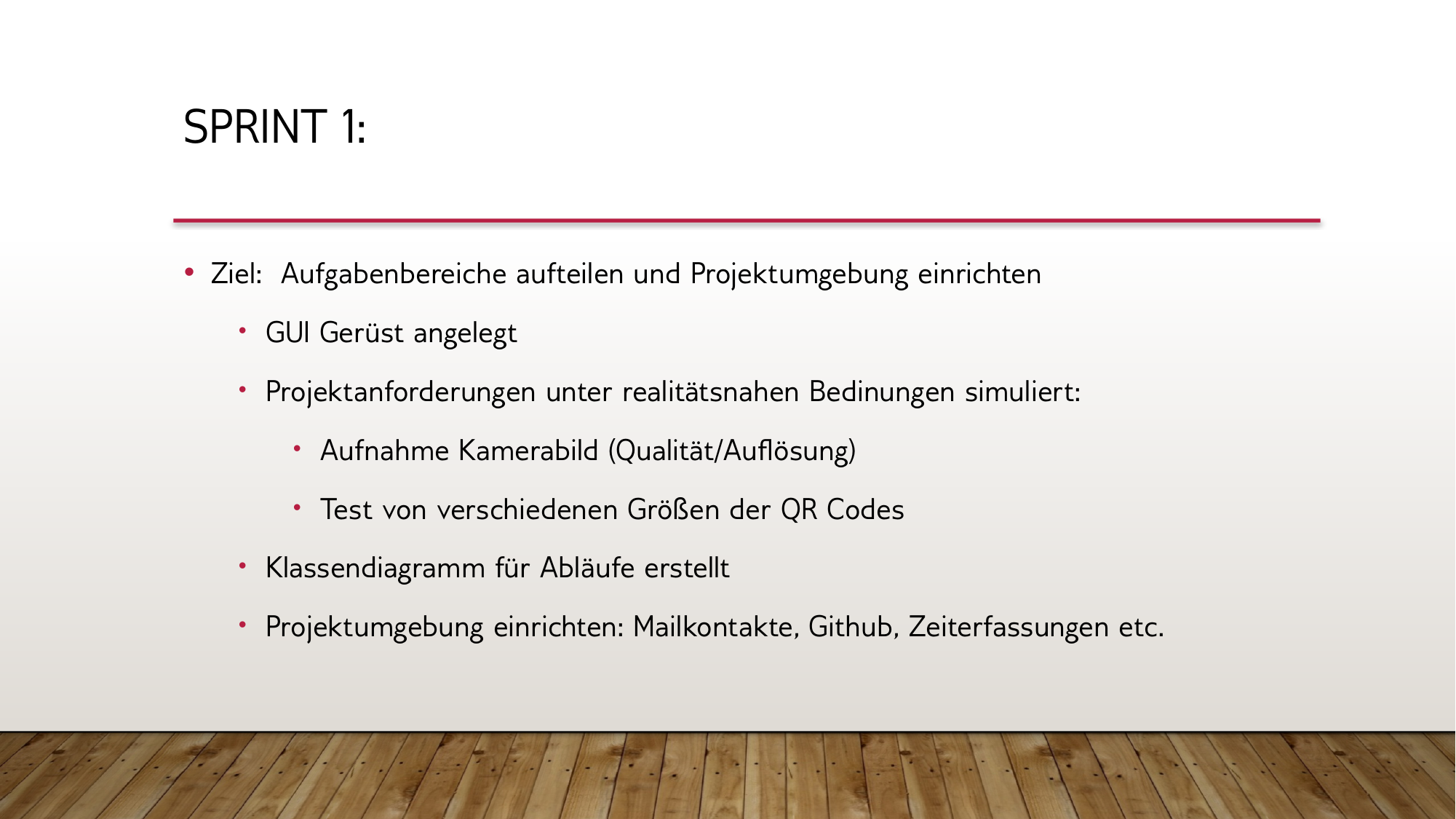

Sprint 1:
Ziel:  Aufgabenbereiche aufteilen und Projektumgebung einrichten
GUI Gerüst angelegt
Projektanforderungen unter realitätsnahen Bedinungen simuliert:
Aufnahme Kamerabild (Qualität/Auflösung)
Test von verschiedenen Größen der QR Codes
Klassendiagramm für Abläufe erstellt
Projektumgebung einrichten: Mailkontakte, Github, Zeiterfassungen etc.